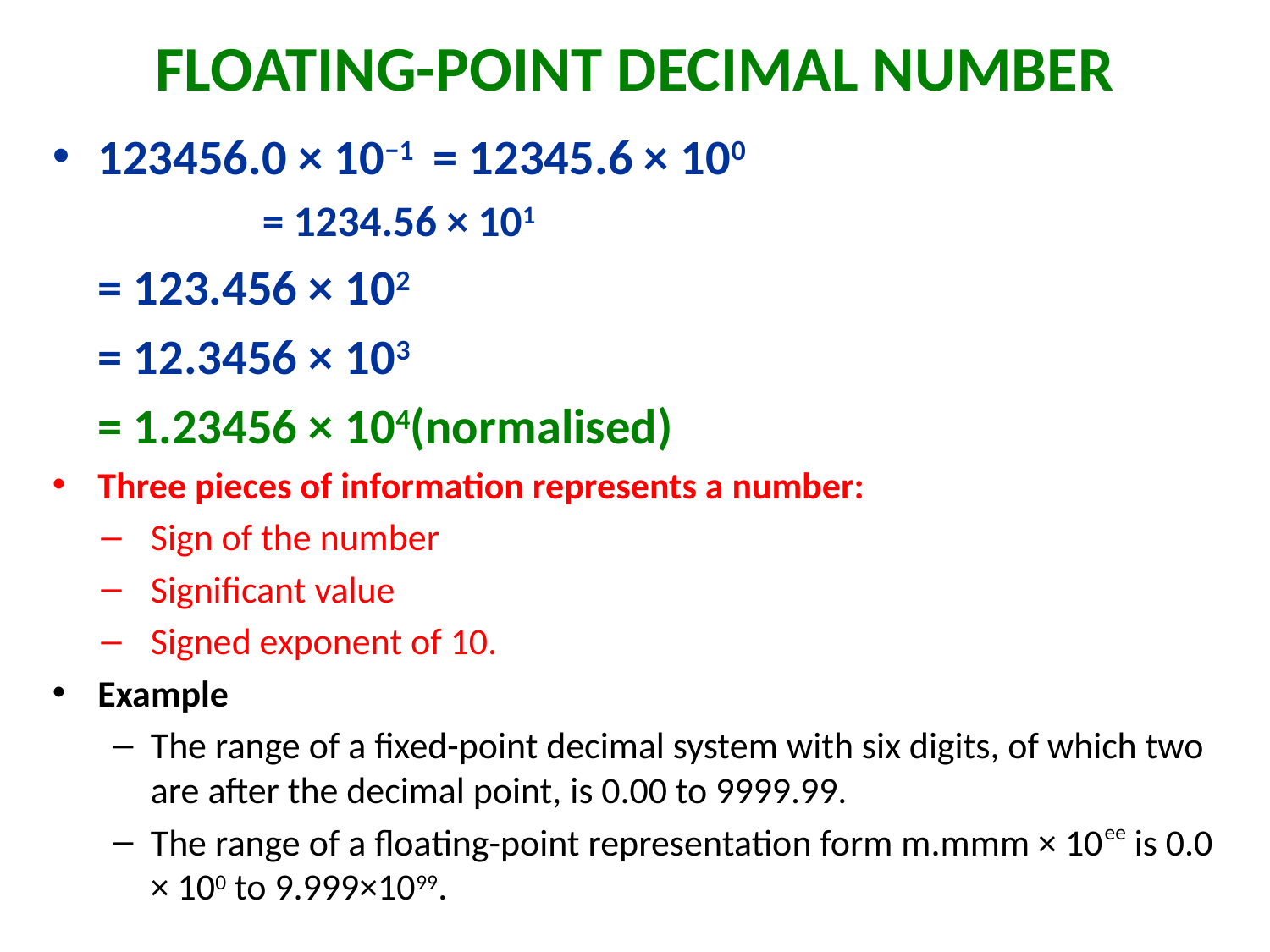

# FLOATING-POINT DECIMAL NUMBER
123456.0 × 10−1 	= 12345.6 × 100
				      	= 1234.56 × 101
					= 123.456 × 102
					= 12.3456 × 103
				= 1.23456 × 104(normalised)
Three pieces of information represents a number:
Sign of the number
Significant value
Signed exponent of 10.
Example
The range of a fixed-point decimal system with six digits, of which two are after the decimal point, is 0.00 to 9999.99.
The range of a floating-point representation form m.mmm × 10ee is 0.0 × 100 to 9.999×1099.